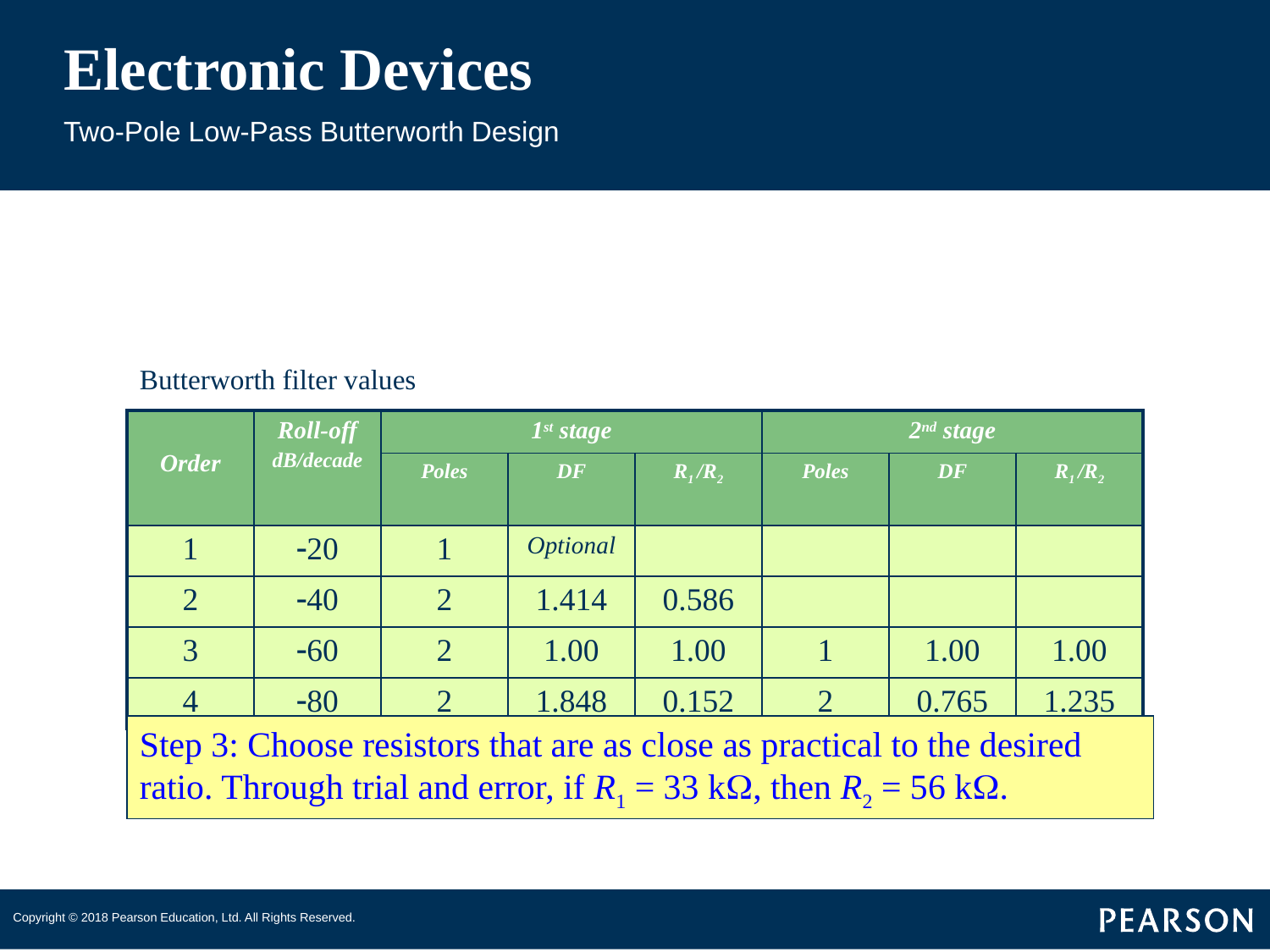

# Electronic Devices
Two-Pole Low-Pass Butterworth Design
Butterworth filter values
| Order | Roll-off dB/decade | 1st stage |  |  | 2nd stage |  |  |
| --- | --- | --- | --- | --- | --- | --- | --- |
|  |  | Poles | DF | R1 /R2 | Poles | DF | R1 /R2 |
| 1 | −20 | 1 | Optional |  |  |  |  |
| 2 | −40 | 2 | 1.414 | 0.586 |  |  |  |
| 3 | −60 | 2 | 1.00 | 1.00 | 1 | 1.00 | 1.00 |
| 4 | −80 | 2 | 1.848 | 0.152 | 2 | 0.765 | 1.235 |
Step 3: Choose resistors that are as close as practical to the desired ratio. Through trial and error, if R1 = 33 kΩ, then R2 = 56 kΩ.